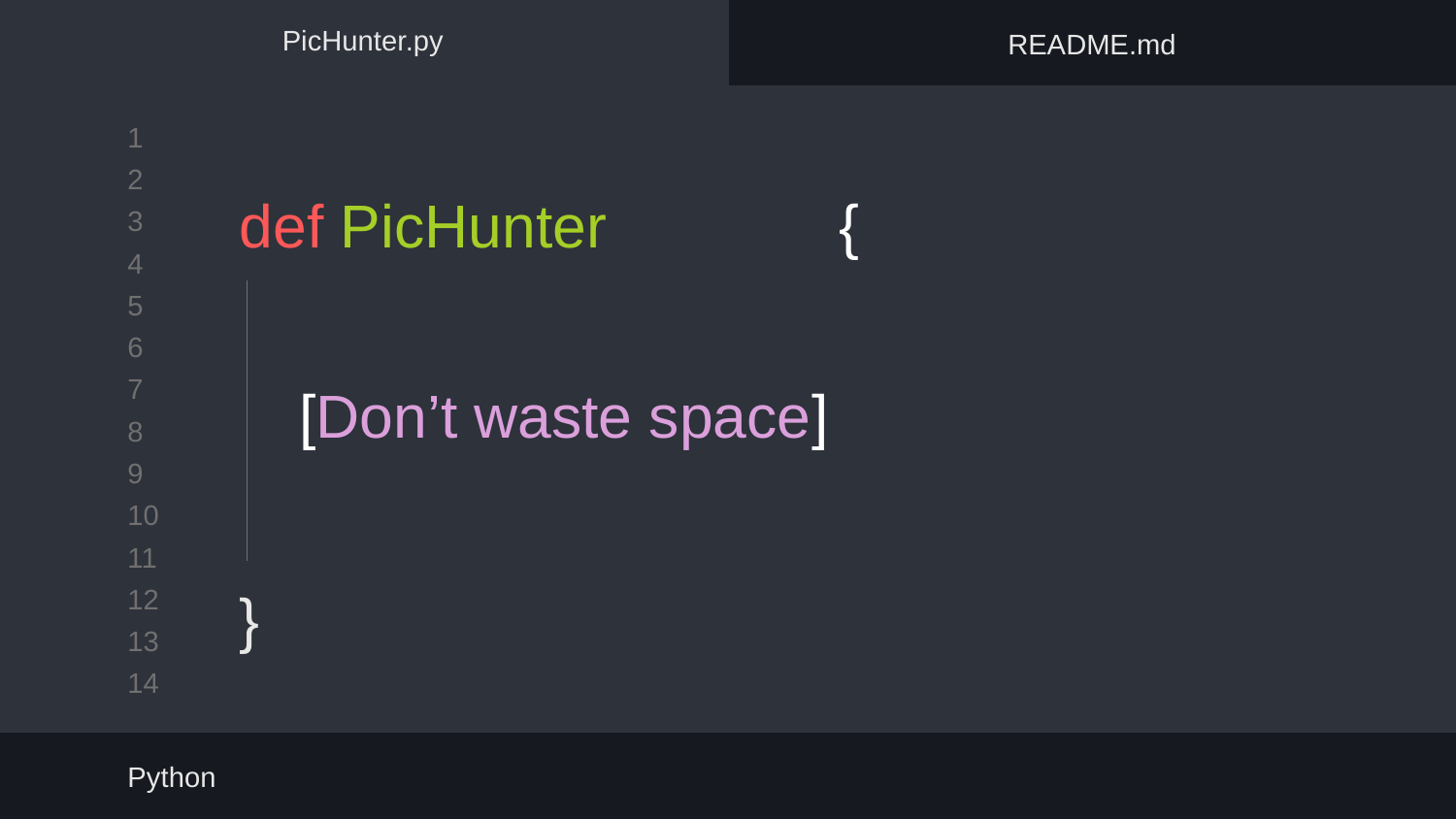

PicHunter.py
README.md
# def PicHunter 		 {
}
[Don’t waste space]
Python